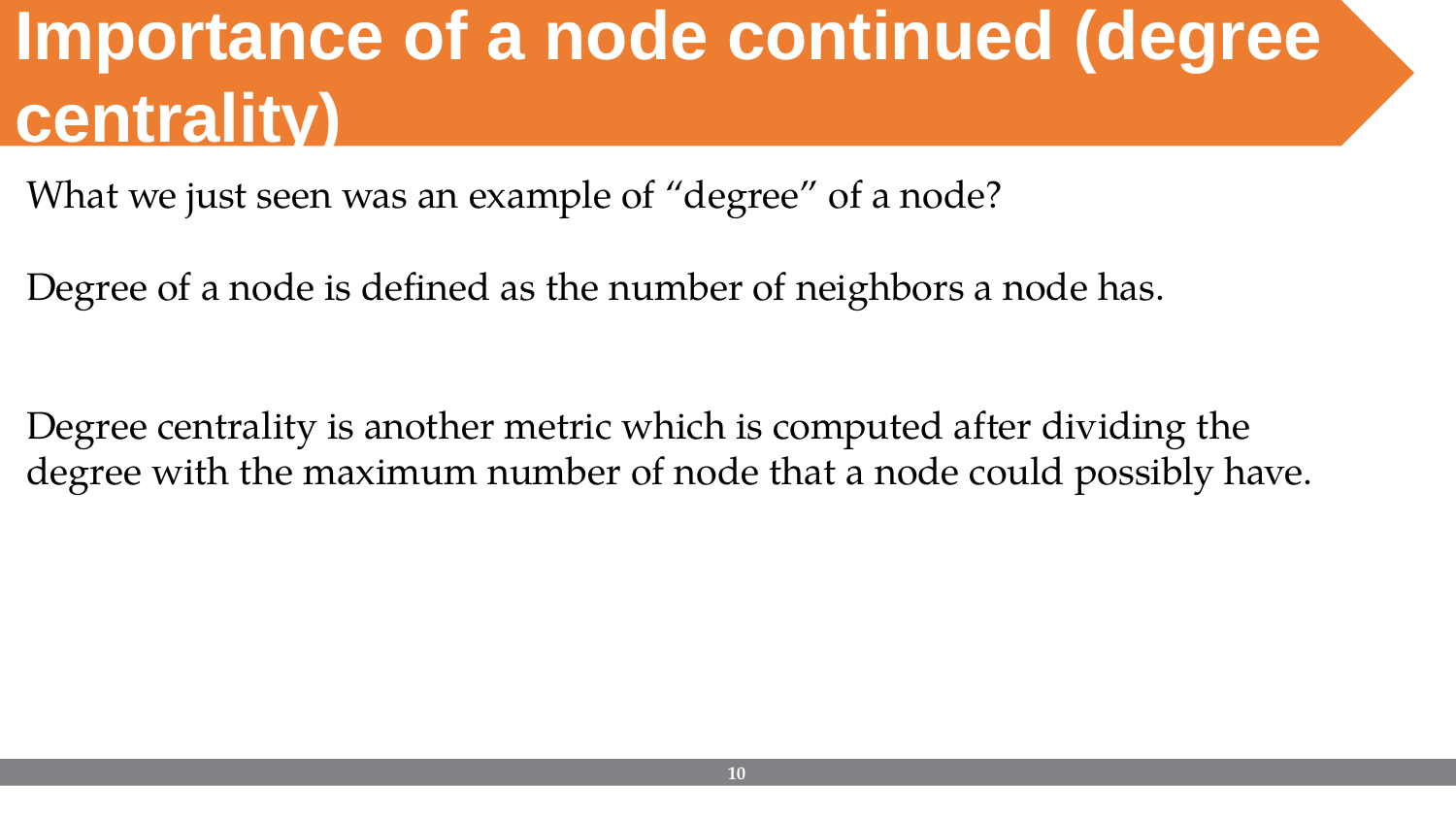

Importance of a node continued (degree centrality)

What we just seen was an example of “degree” of a node?

Degree of a node is defined as the number of neighbors a node has.

Degree centrality is another metric which is computed after dividing the degree with the maximum number of node that a node could possibly have.

10